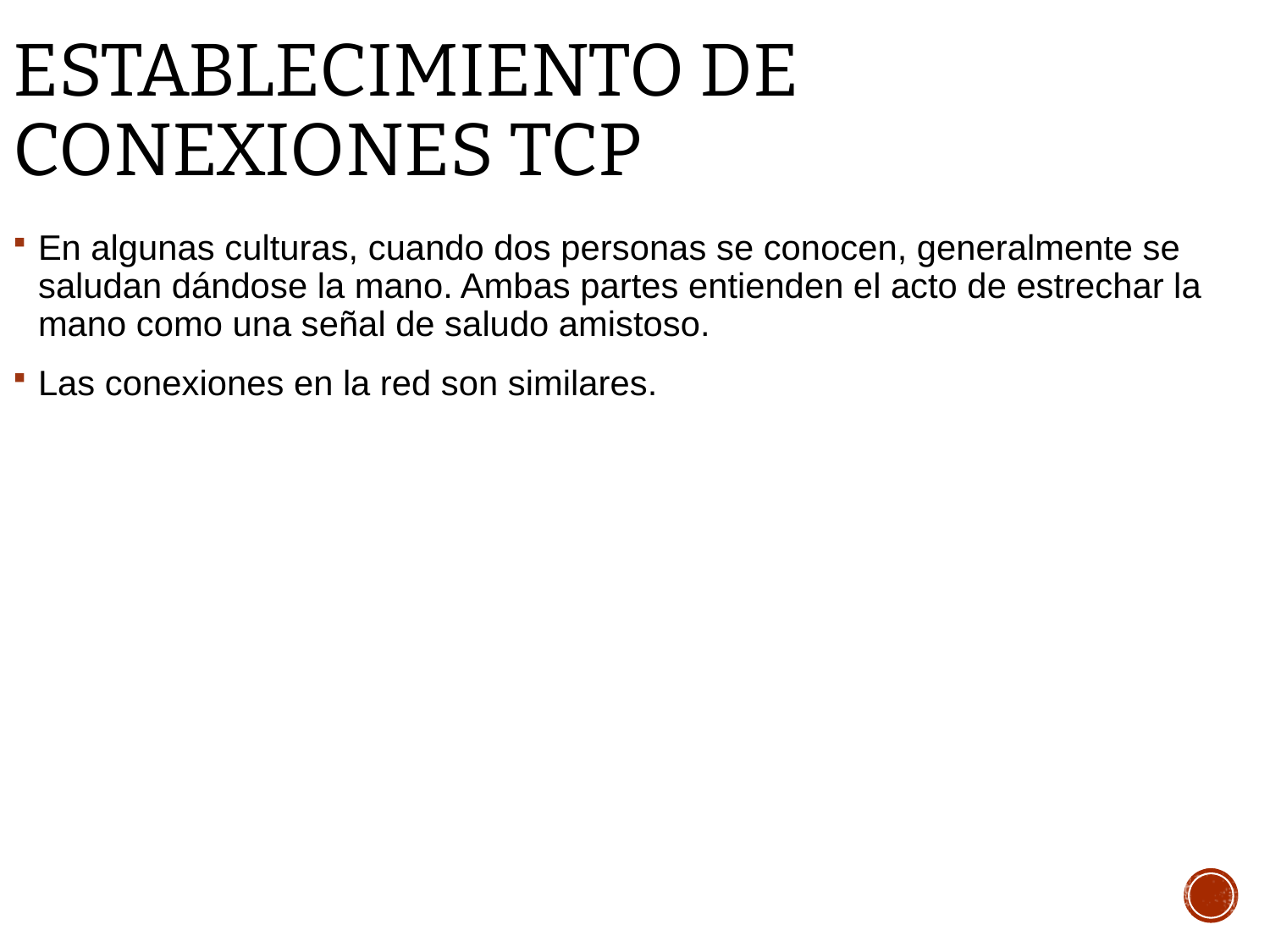

# Establecimiento de Conexiones TCP
En algunas culturas, cuando dos personas se conocen, generalmente se saludan dándose la mano. Ambas partes entienden el acto de estrechar la mano como una señal de saludo amistoso.
Las conexiones en la red son similares.